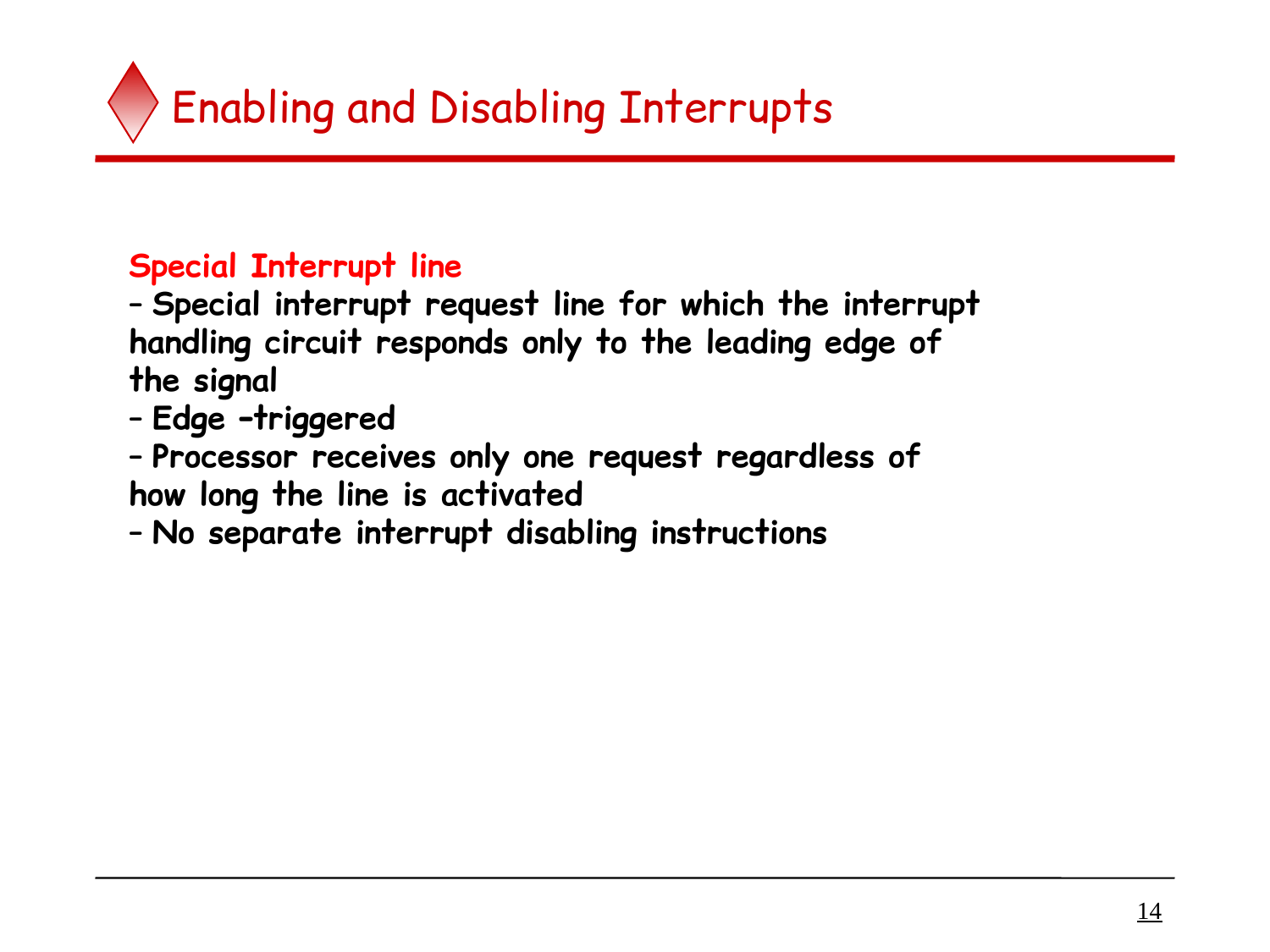

# Enabling and Disabling Interrupts
Special Interrupt line
– Special interrupt request line for which the interrupt
handling circuit responds only to the leading edge of
the signal
– Edge –triggered
– Processor receives only one request regardless of
how long the line is activated
– No separate interrupt disabling instructions
14